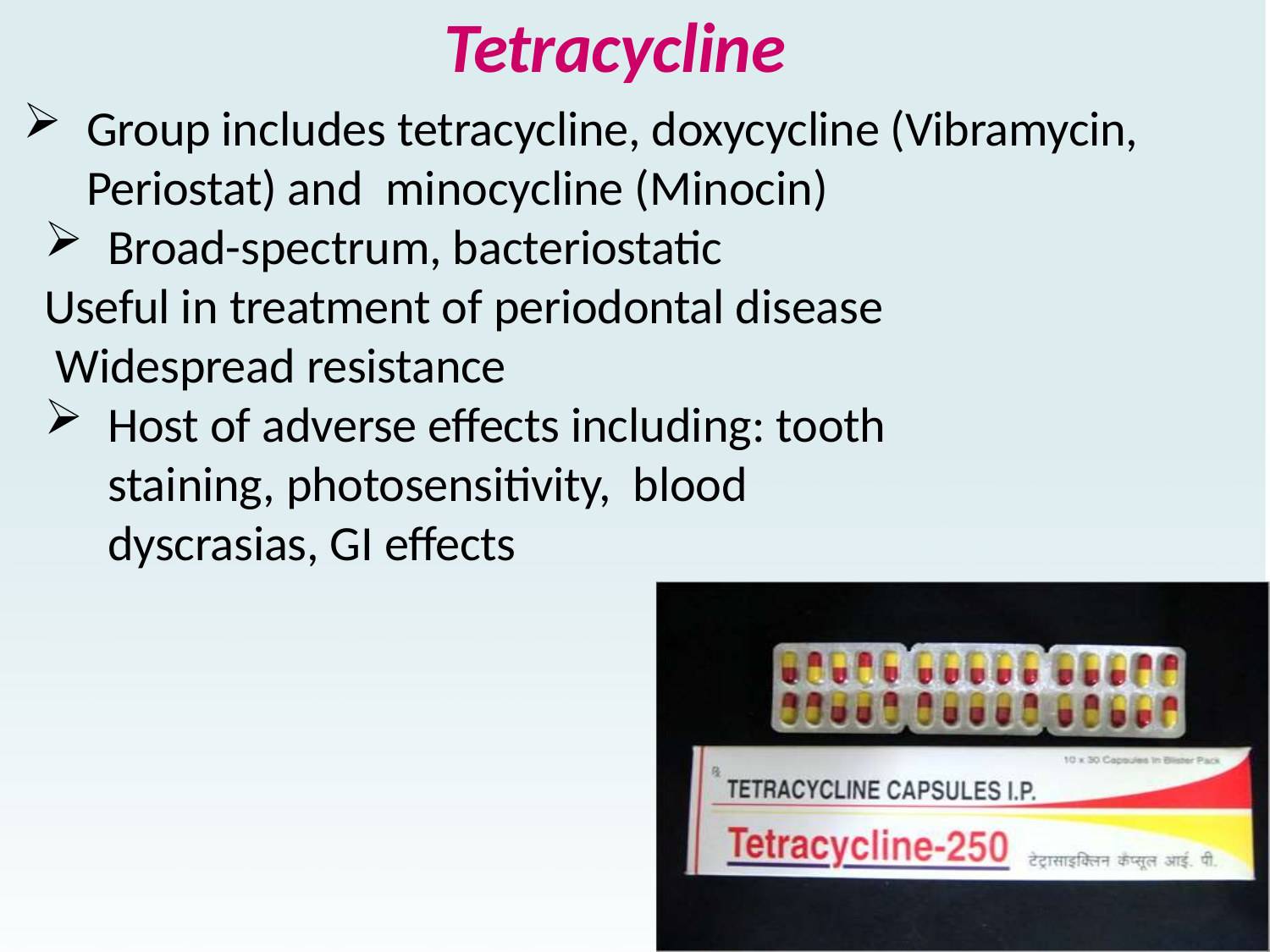

# Tetracycline
Group includes tetracycline, doxycycline (Vibramycin, Periostat) and  minocycline (Minocin)
Broad-spectrum, bacteriostatic
Useful in treatment of periodontal disease  Widespread resistance
Host of adverse effects including: tooth staining, photosensitivity,  blood dyscrasias, GI effects